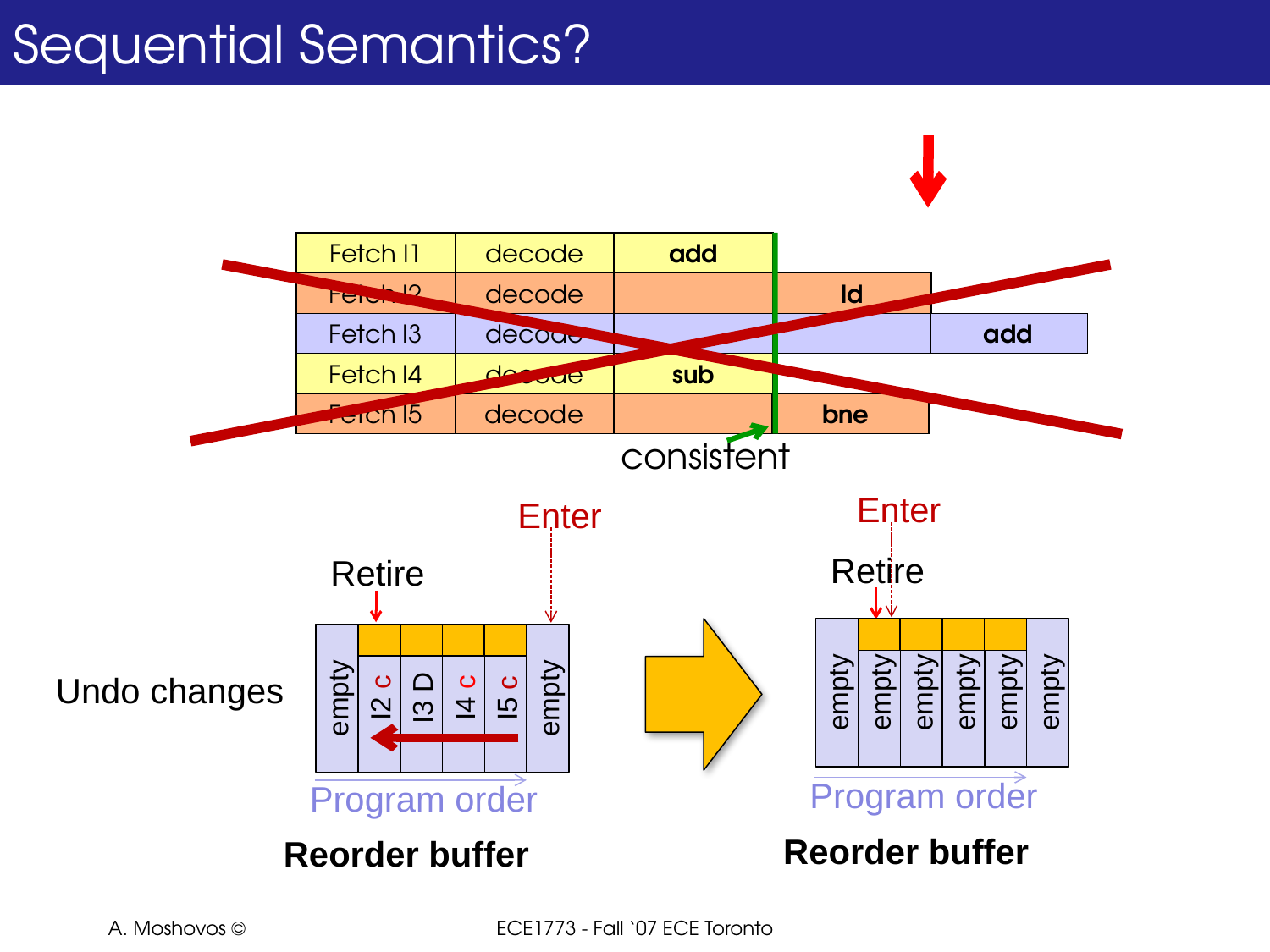

# Sequential Semantics?

Fetch I1
decode
add
Fetch I2
decode

ld
Fetch I3
decode

add
Fetch I4
decode
sub
Fetch I5
decode

bne

consistent
Enter
Retire

empty
empty
empty
empty

empty

empty
Program order
Reorder buffer
Enter
Retire
empty
I2 c
I4 c
empty

I3 D

I5 c
Undo changes
Program order
Reorder buffer
A. Moshovos ©
ECE1773 - Fall ‘07 ECE Toronto